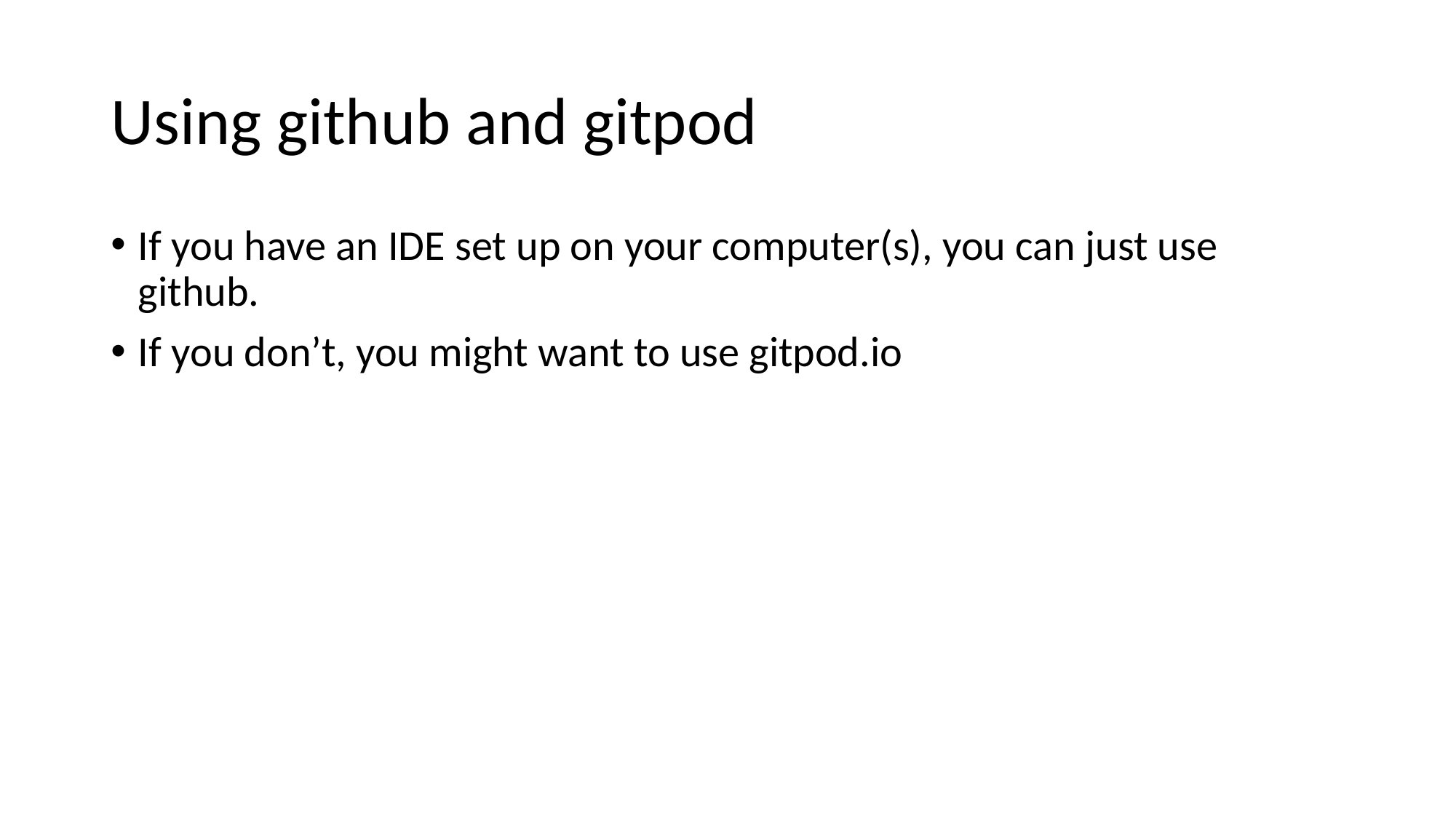

# Using github and gitpod
If you have an IDE set up on your computer(s), you can just use github.
If you don’t, you might want to use gitpod.io